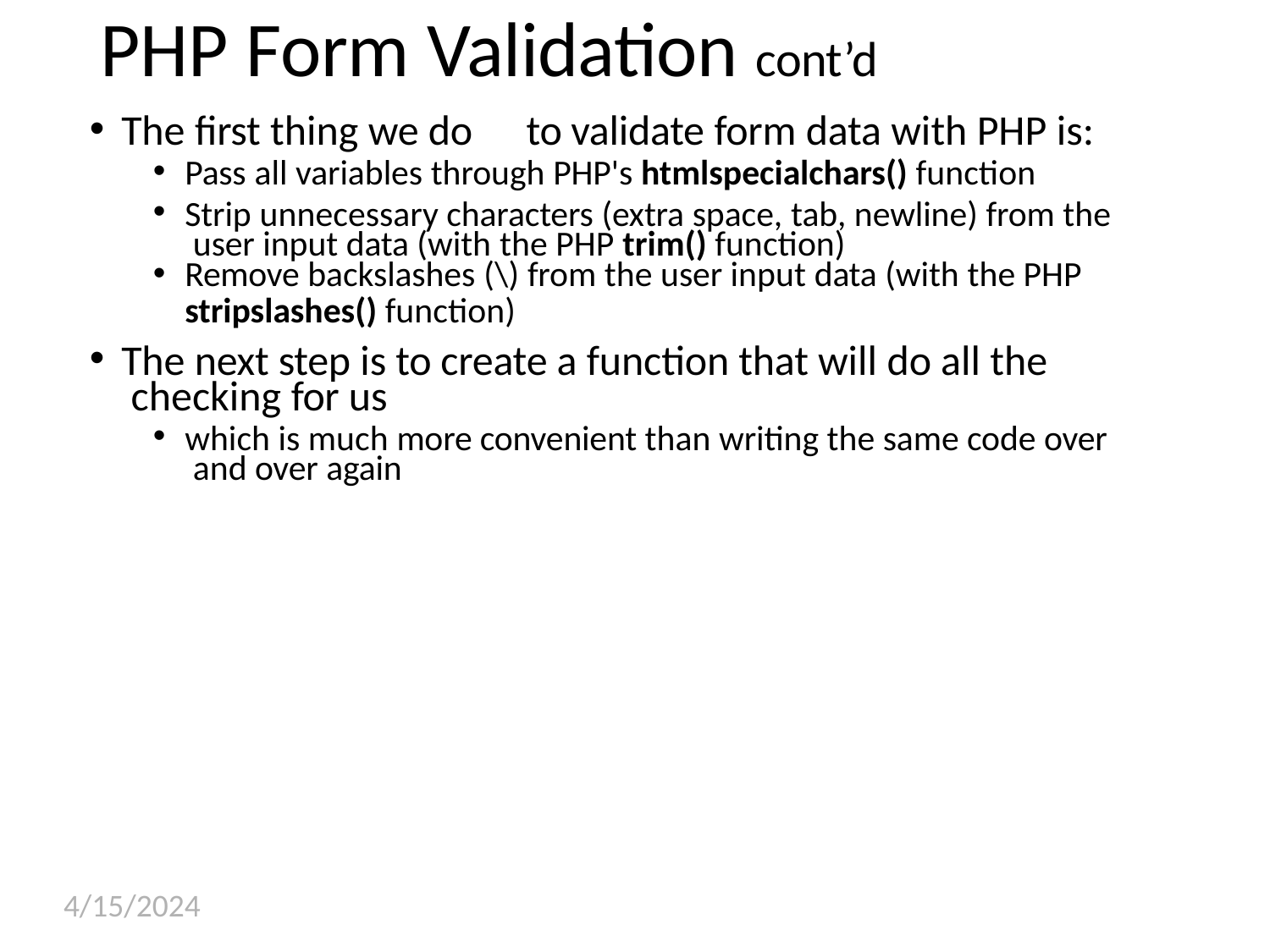

# PHP Form Validation cont’d
The first thing we do	to validate form data with PHP is:
Pass all variables through PHP's htmlspecialchars() function
Strip unnecessary characters (extra space, tab, newline) from the  user input data (with the PHP trim() function)
Remove backslashes (\) from the user input data (with the PHP
stripslashes() function)
The next step is to create a function that will do all the  checking for us
which is much more convenient than writing the same code over  and over again
4/15/2024